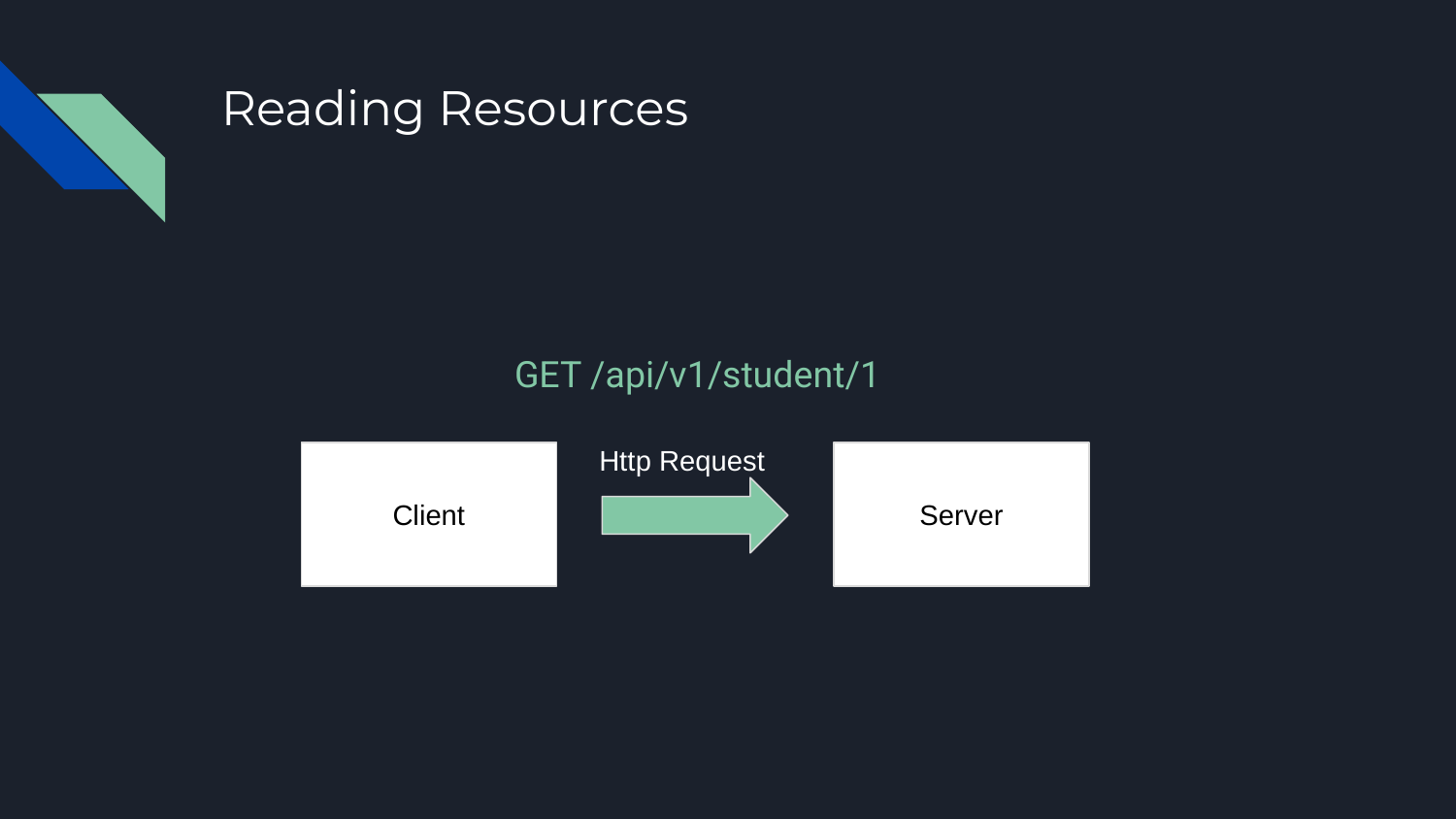

# Reading Resources

GET /api/v1/student/1
Http Request
Client
Server